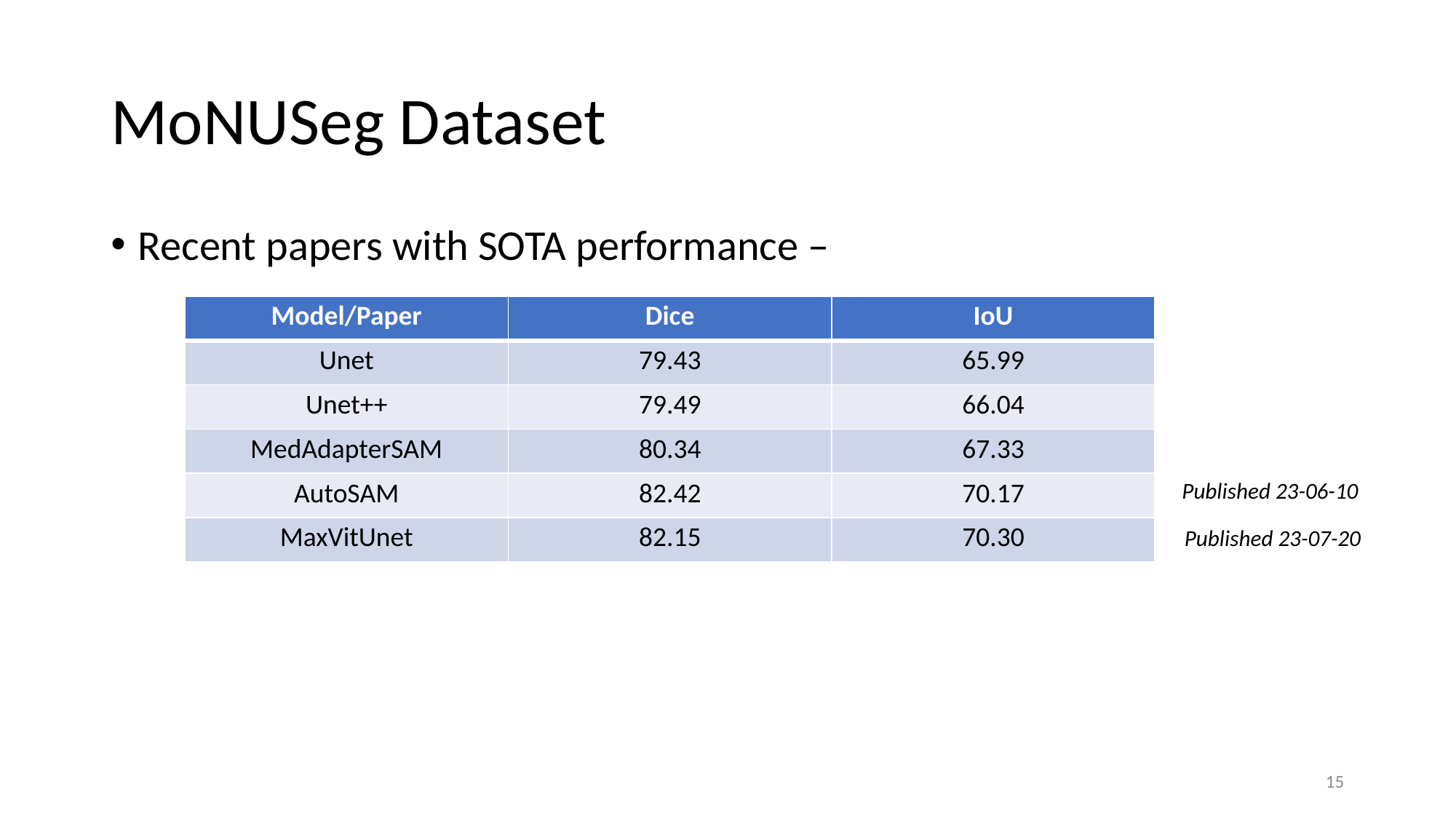

# MoNUSeg Dataset
Recent papers with SOTA performance –

| Model/Paper | Dice | IoU |
| --- | --- | --- |
| Unet | 79.43 | 65.99 |
| Unet++ | 79.49 | 66.04 |
| MedAdapterSAM | 80.34 | 67.33 |
| AutoSAM | 82.42 | 70.17 |
| MaxVitUnet | 82.15 | 70.30 |
Published 23-06-10
Published 23-07-20
15